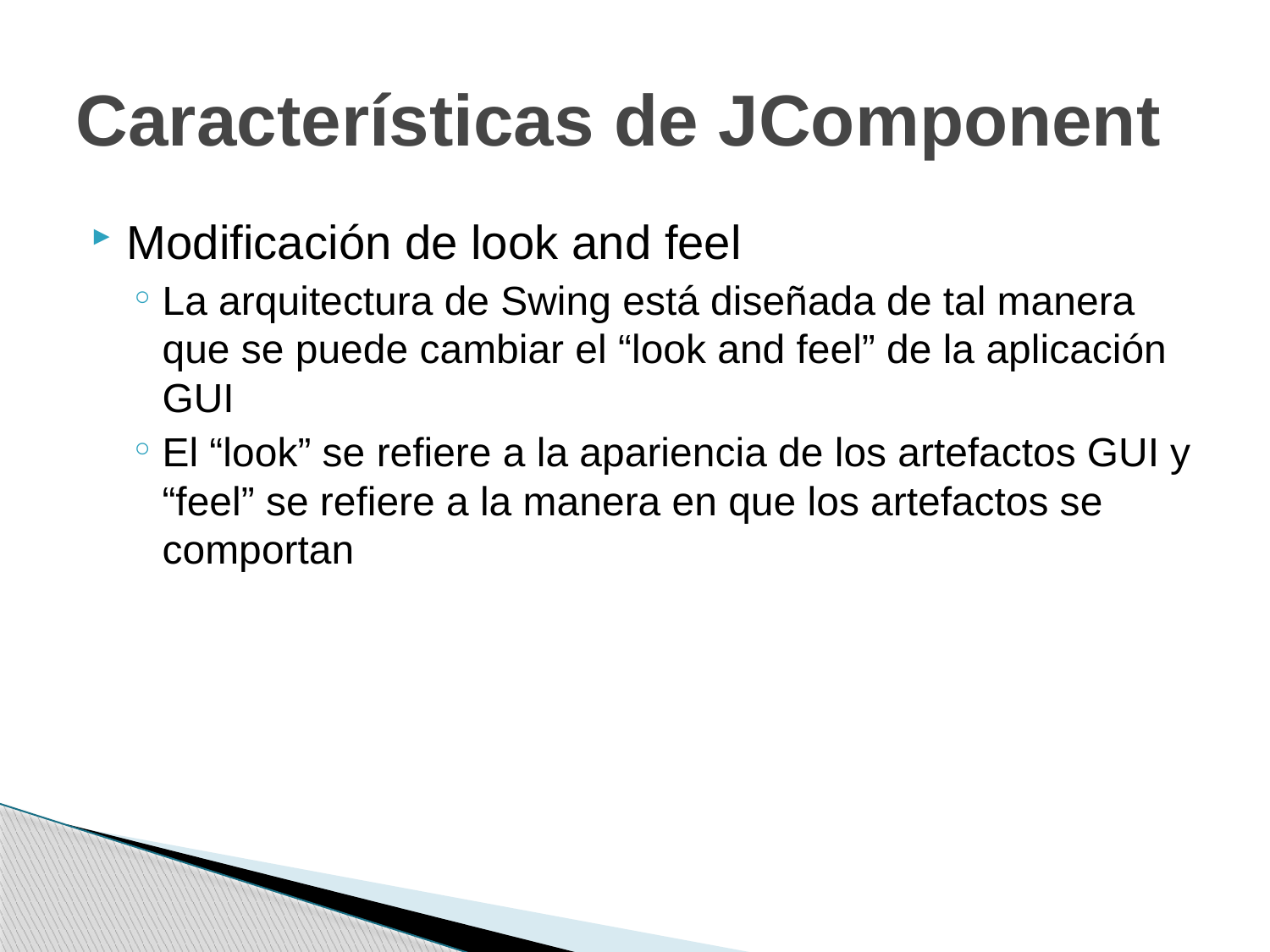

# Características de JComponent
Modificación de look and feel
La arquitectura de Swing está diseñada de tal manera que se puede cambiar el “look and feel” de la aplicación GUI
El “look” se refiere a la apariencia de los artefactos GUI y “feel” se refiere a la manera en que los artefactos se comportan